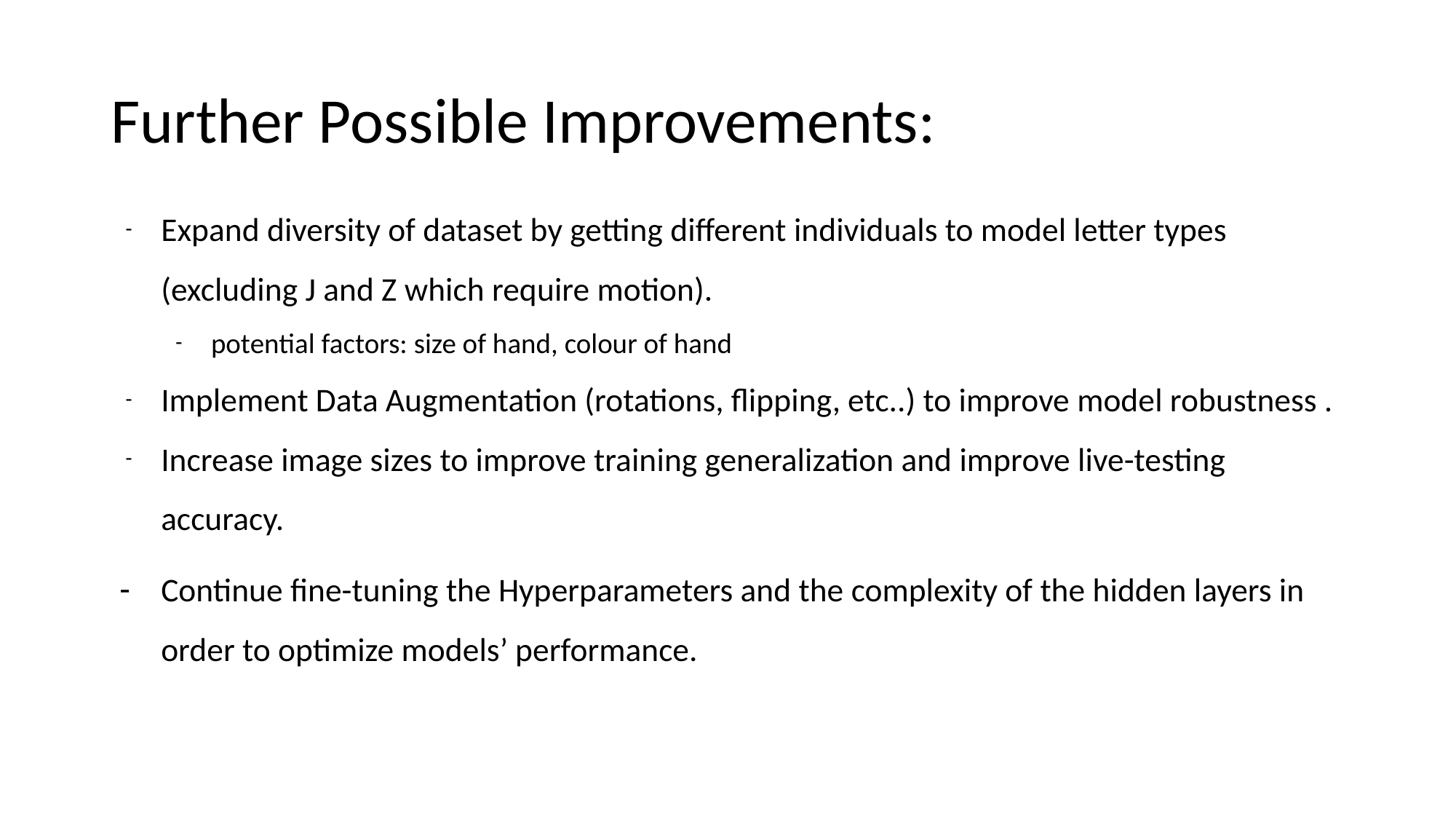

# Further Possible Improvements:
Expand diversity of dataset by getting different individuals to model letter types (excluding J and Z which require motion).
potential factors: size of hand, colour of hand
Implement Data Augmentation (rotations, flipping, etc..) to improve model robustness .
Increase image sizes to improve training generalization and improve live-testing accuracy.
Continue fine-tuning the Hyperparameters and the complexity of the hidden layers in order to optimize models’ performance.